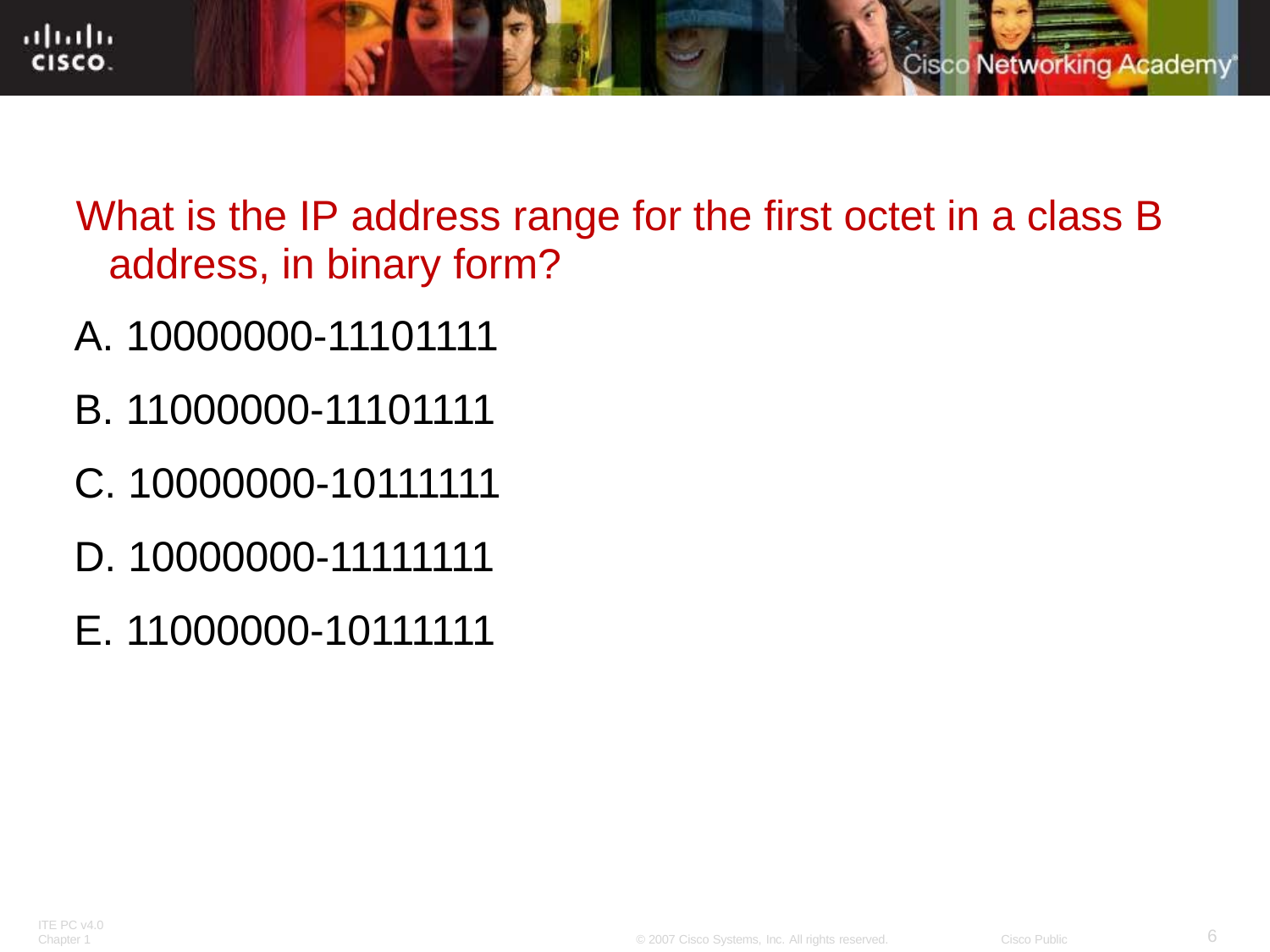

What is the IP address range for the first octet in a class B  address, in binary form?
A. 10000000-11101111
B. 11000000-11101111
C. 10000000-10111111
D. 10000000-11111111
E. 11000000-10111111
ITE PC v4.0
Chapter 1
6
© 2007 Cisco Systems, Inc. All rights reserved.
Cisco Public